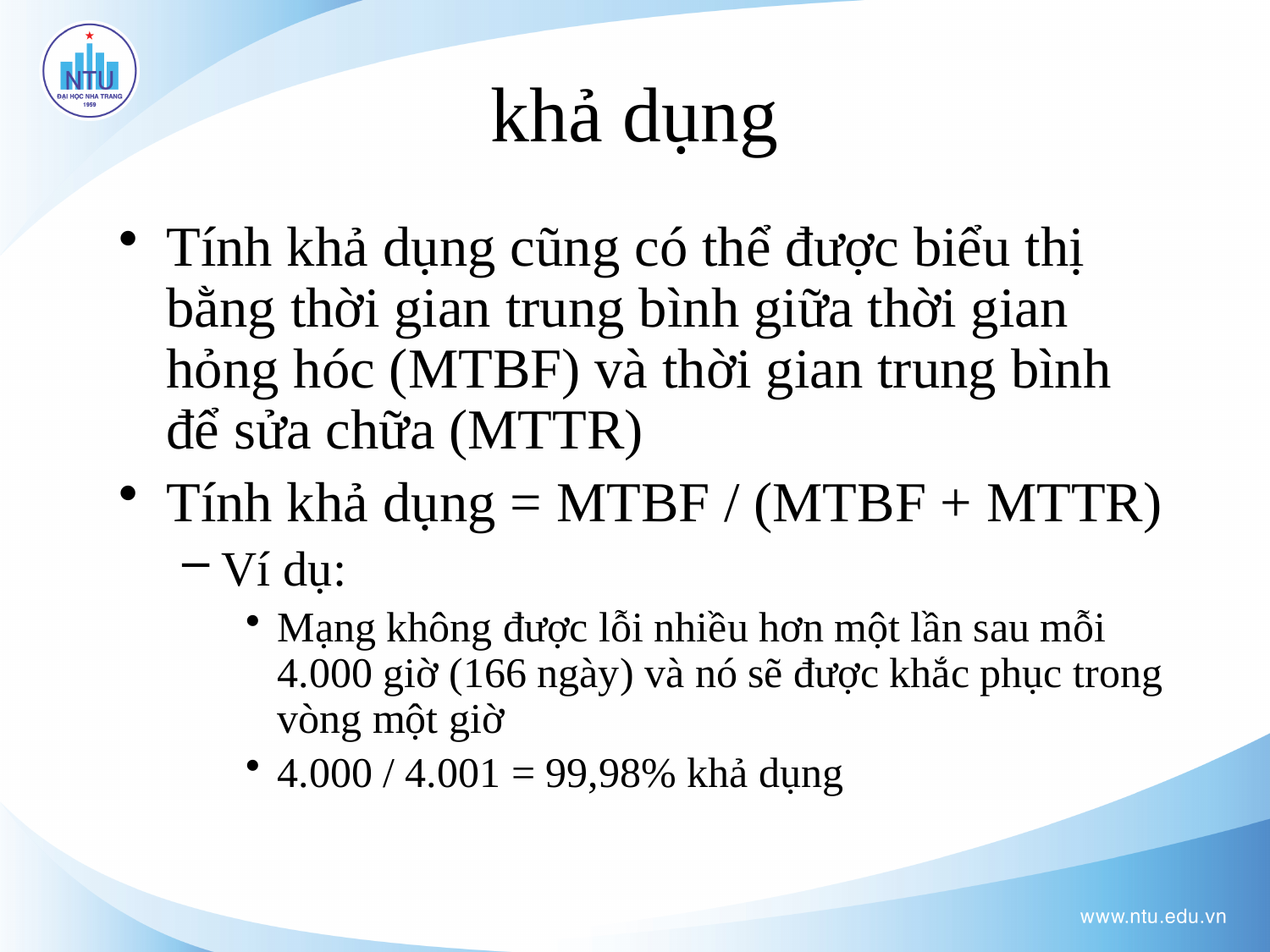

# khả dụng
Tính khả dụng cũng có thể được biểu thị bằng thời gian trung bình giữa thời gian hỏng hóc (MTBF) và thời gian trung bình để sửa chữa (MTTR)
Tính khả dụng = MTBF / (MTBF + MTTR)
Ví dụ:
Mạng không được lỗi nhiều hơn một lần sau mỗi 4.000 giờ (166 ngày) và nó sẽ được khắc phục trong vòng một giờ
4.000 / 4.001 = 99,98% khả dụng